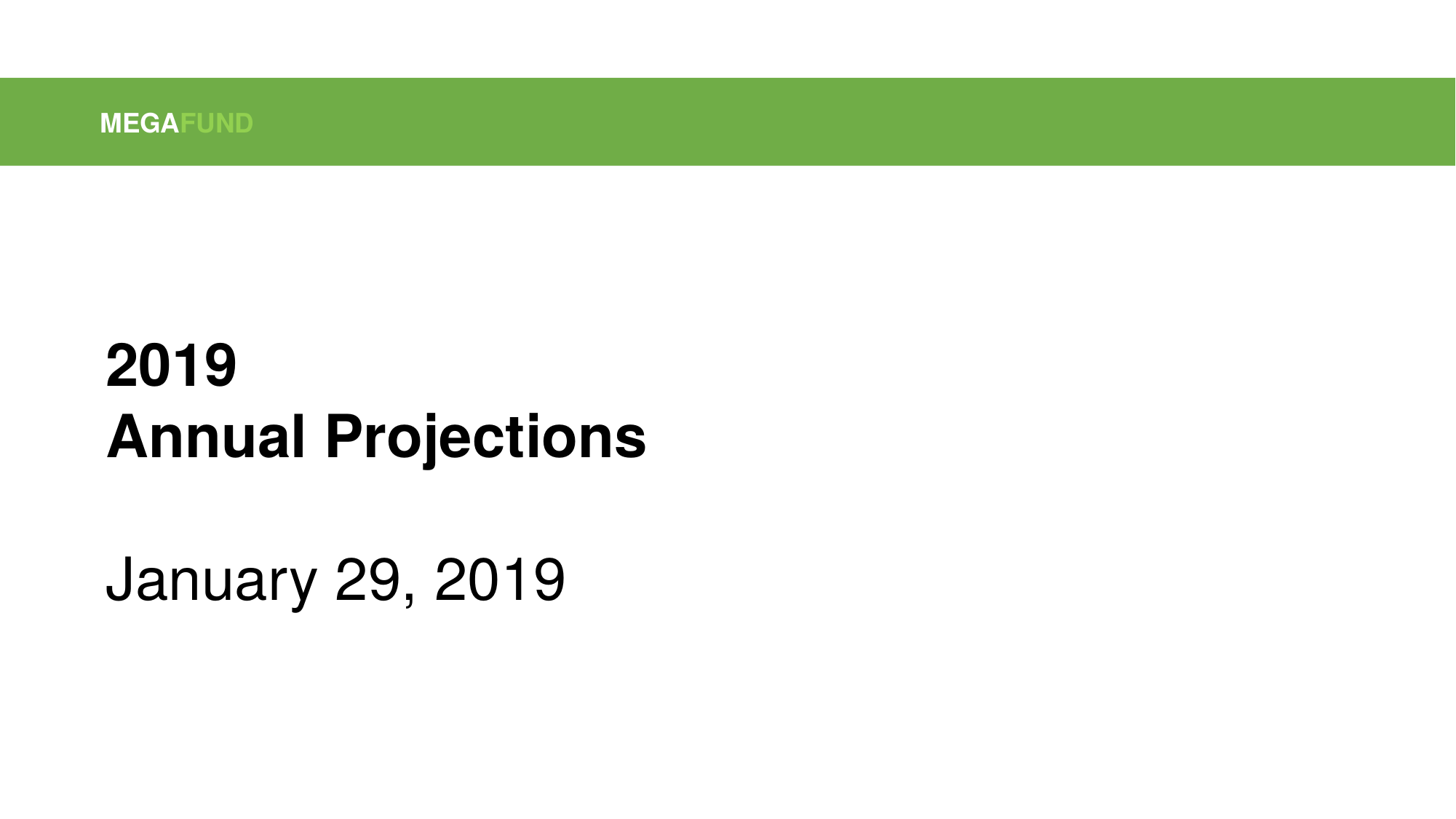

#
            MEGAFUND
2019
Annual Projections

January 29, 2019